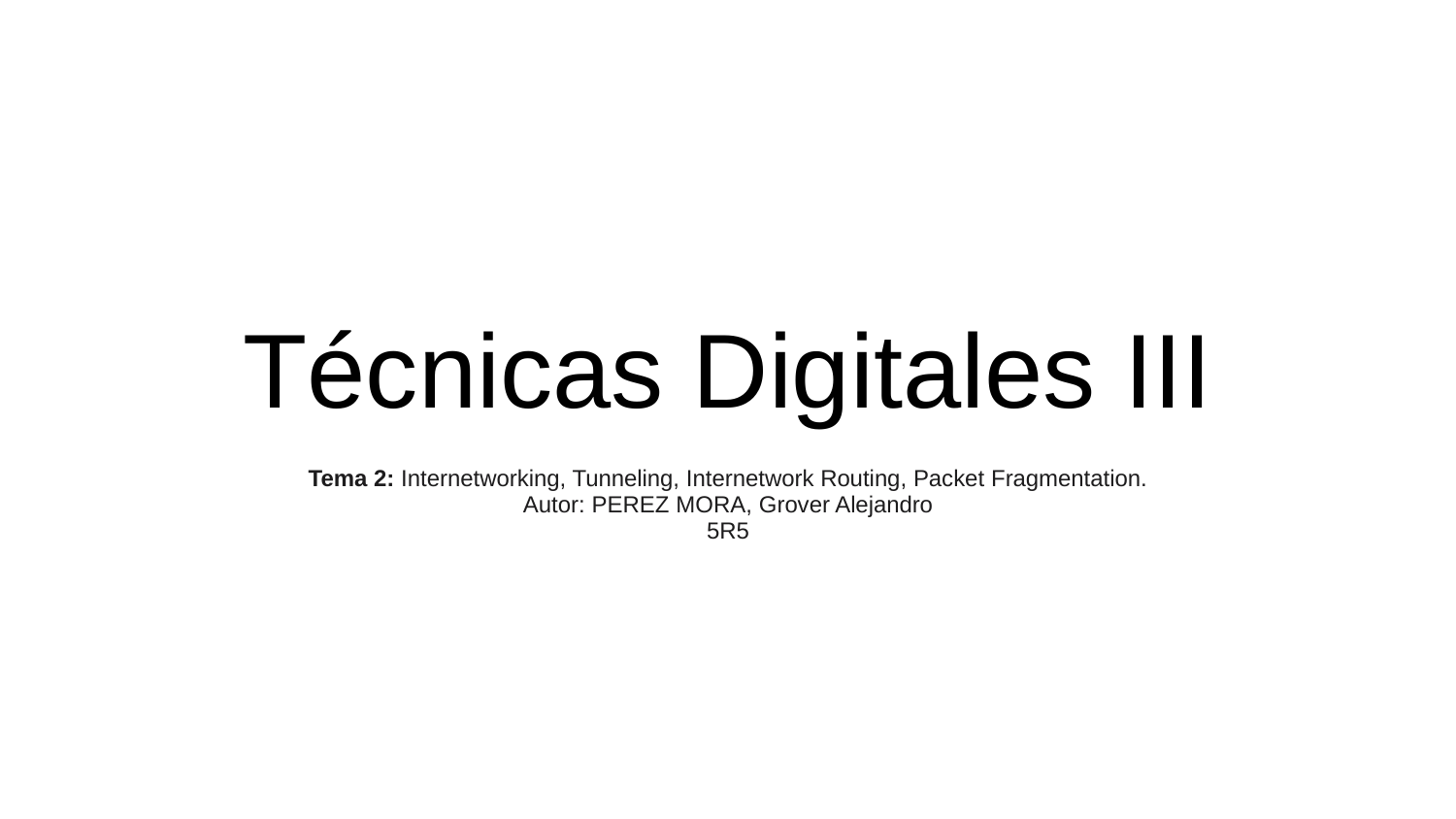

# Técnicas Digitales III
Tema 2: Internetworking, Tunneling, Internetwork Routing, Packet Fragmentation.
Autor: PEREZ MORA, Grover Alejandro
5R5